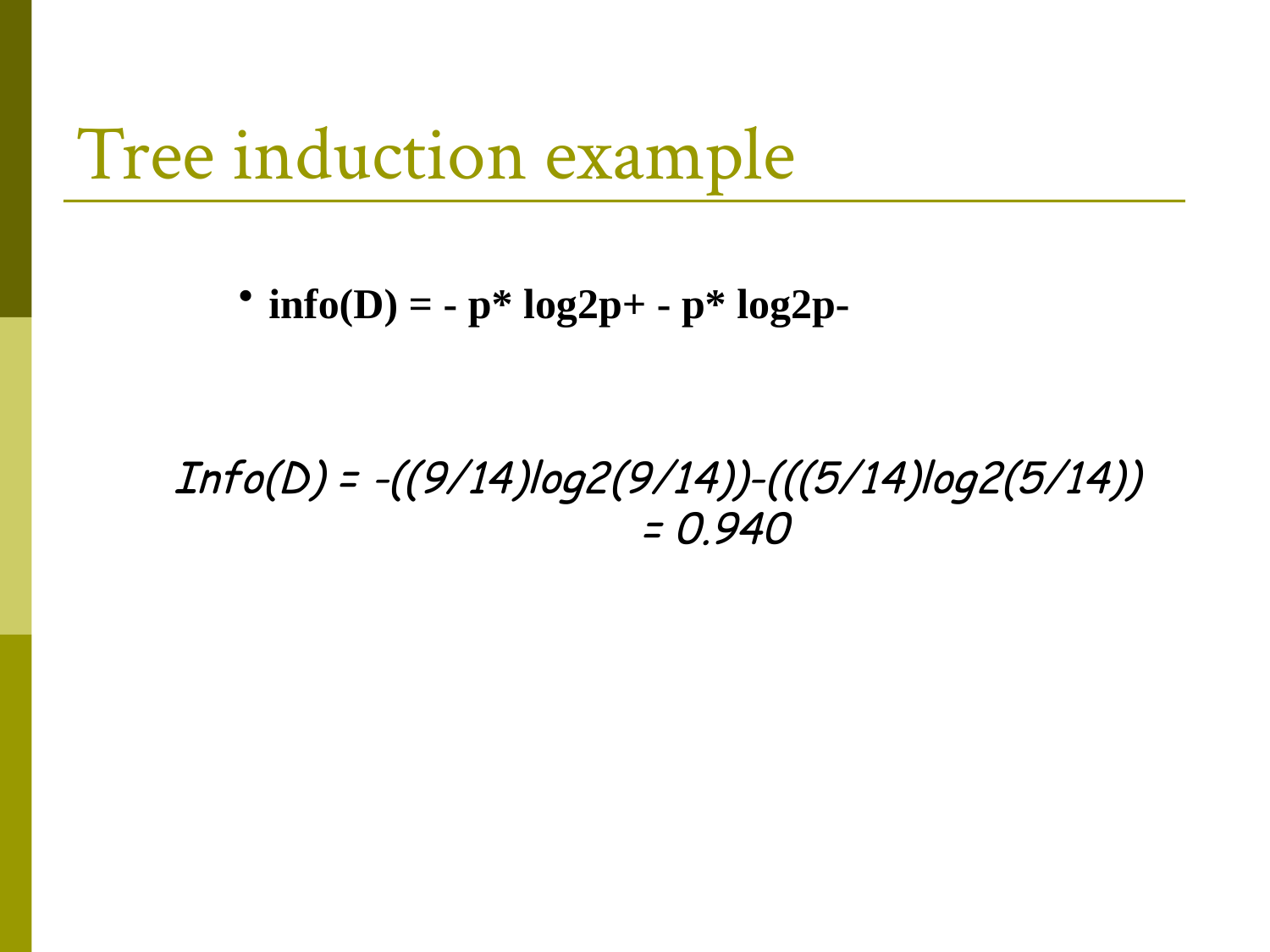

Tree induction example
info(D) = - p* log2p+ - p* log2p-
Info(D) = -((9/14)log2(9/14))-(((5/14)log2(5/14))          = 0.940